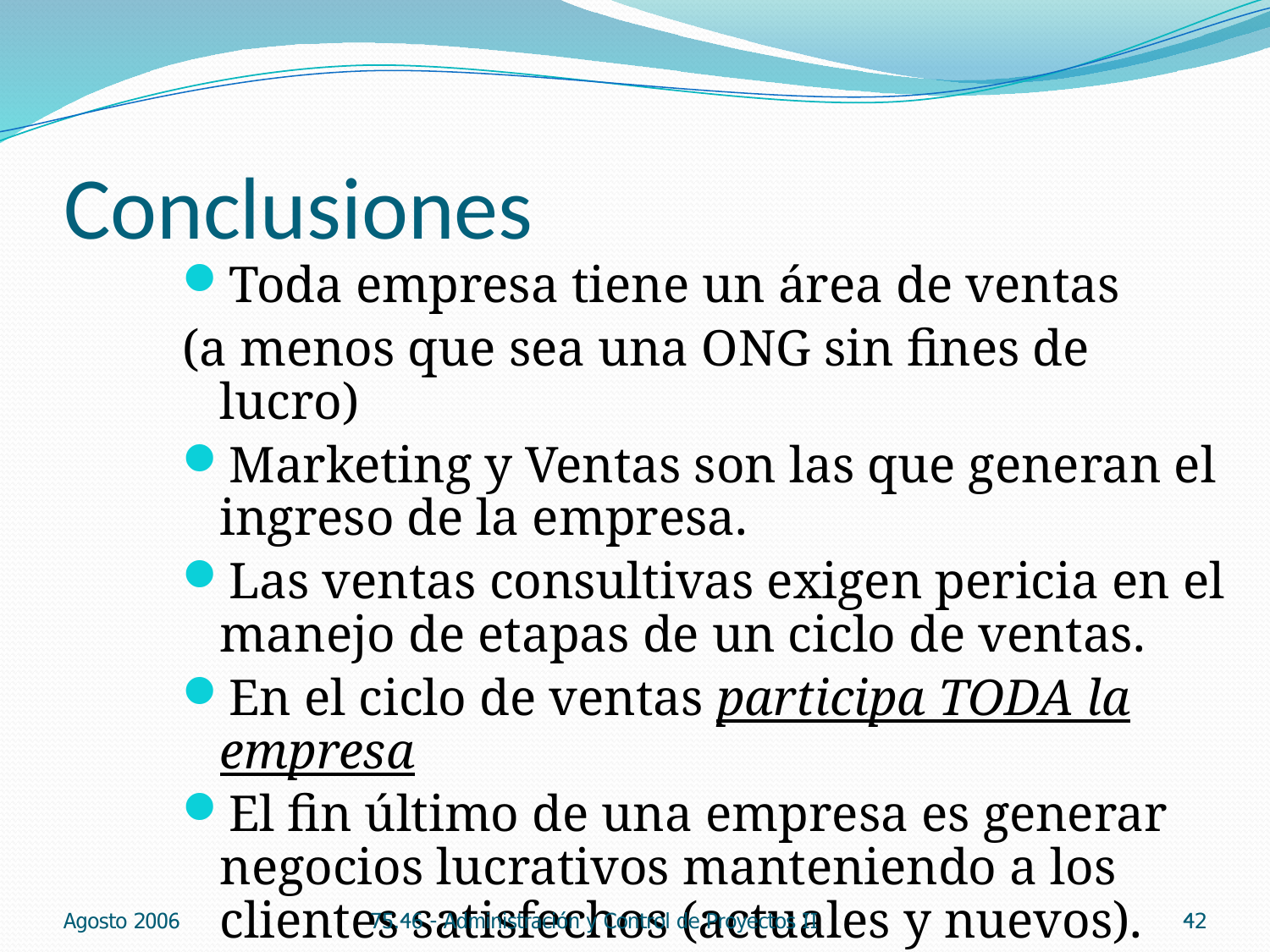

# Conclusiones
Toda empresa tiene un área de ventas
(a menos que sea una ONG sin fines de lucro)
Marketing y Ventas son las que generan el ingreso de la empresa.
Las ventas consultivas exigen pericia en el manejo de etapas de un ciclo de ventas.
En el ciclo de ventas participa TODA la empresa
El fin último de una empresa es generar negocios lucrativos manteniendo a los clientes satisfechos (actuales y nuevos).
Agosto 2006
75.46 - Administración y Control de Proyectos II
42